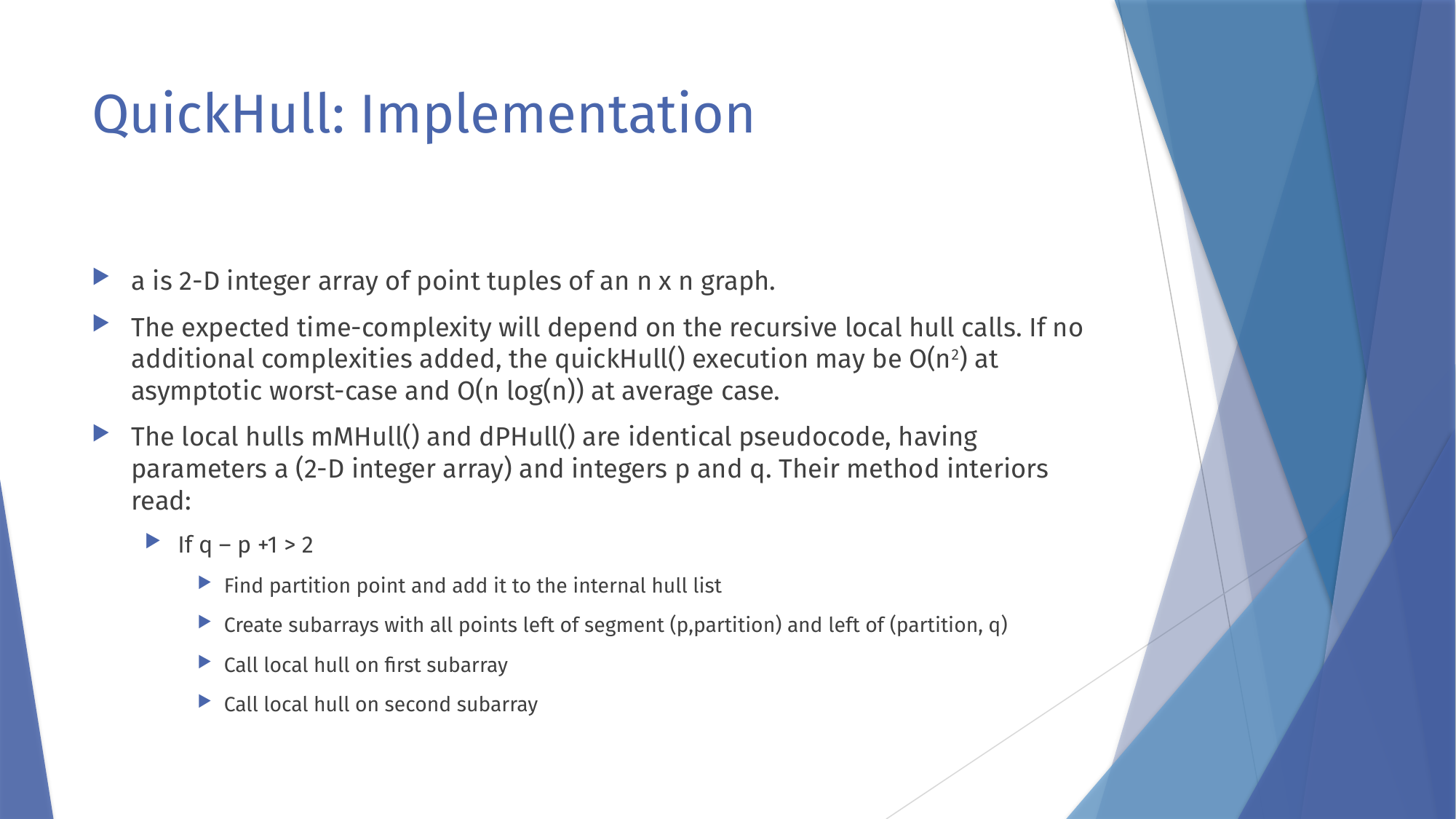

# QuickHull: Implementation
a is 2-D integer array of point tuples of an n x n graph.
The expected time-complexity will depend on the recursive local hull calls. If no additional complexities added, the quickHull() execution may be O(n2) at asymptotic worst-case and O(n log(n)) at average case.
The local hulls mMHull() and dPHull() are identical pseudocode, having parameters a (2-D integer array) and integers p and q. Their method interiors read:
If q – p +1 > 2
Find partition point and add it to the internal hull list
Create subarrays with all points left of segment (p,partition) and left of (partition, q)
Call local hull on first subarray
Call local hull on second subarray